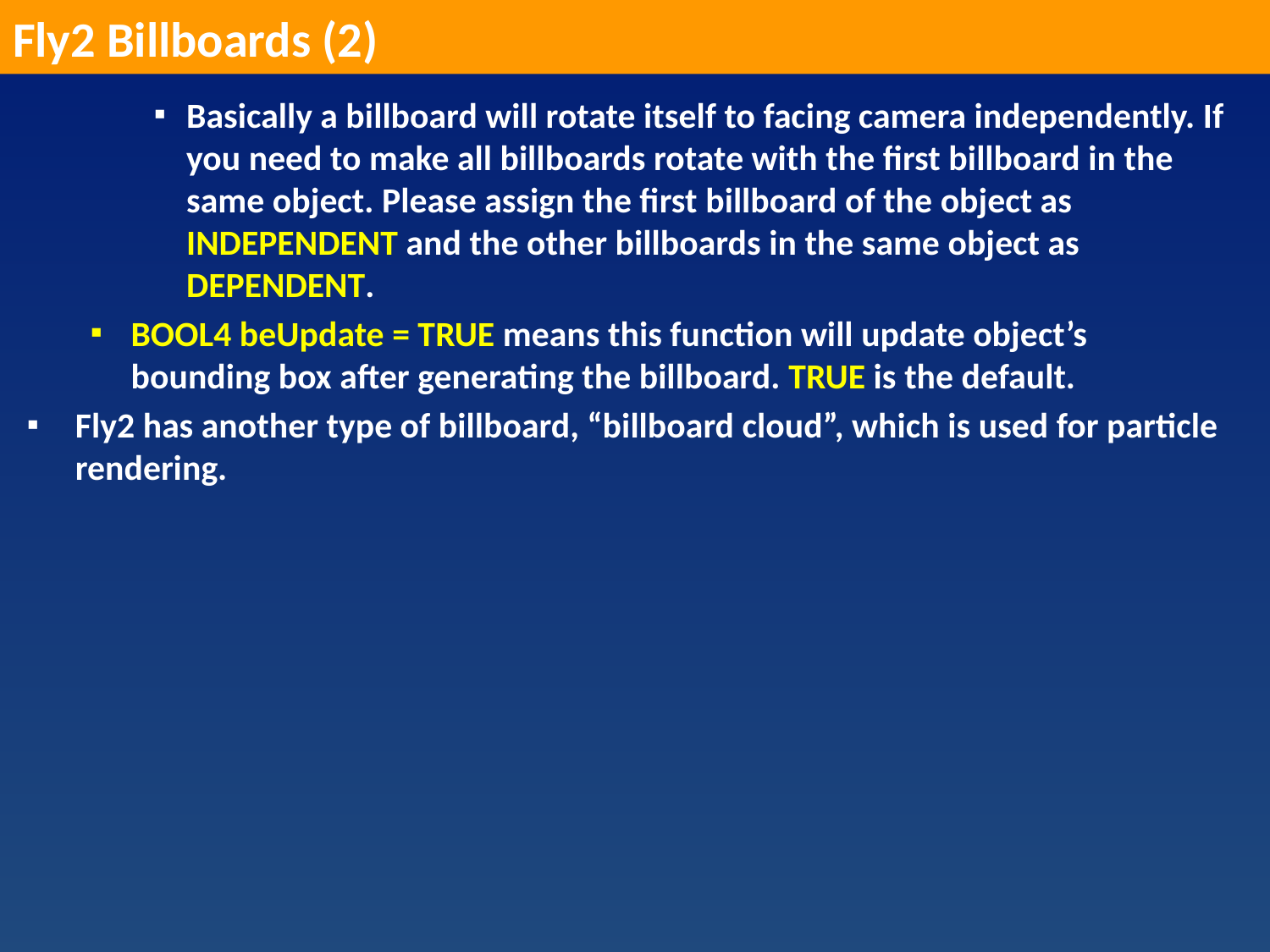

Fly2 Billboards (2)
Basically a billboard will rotate itself to facing camera independently. If you need to make all billboards rotate with the first billboard in the same object. Please assign the first billboard of the object as INDEPENDENT and the other billboards in the same object as DEPENDENT.
BOOL4 beUpdate = TRUE means this function will update object’s bounding box after generating the billboard. TRUE is the default.
Fly2 has another type of billboard, “billboard cloud”, which is used for particle rendering.